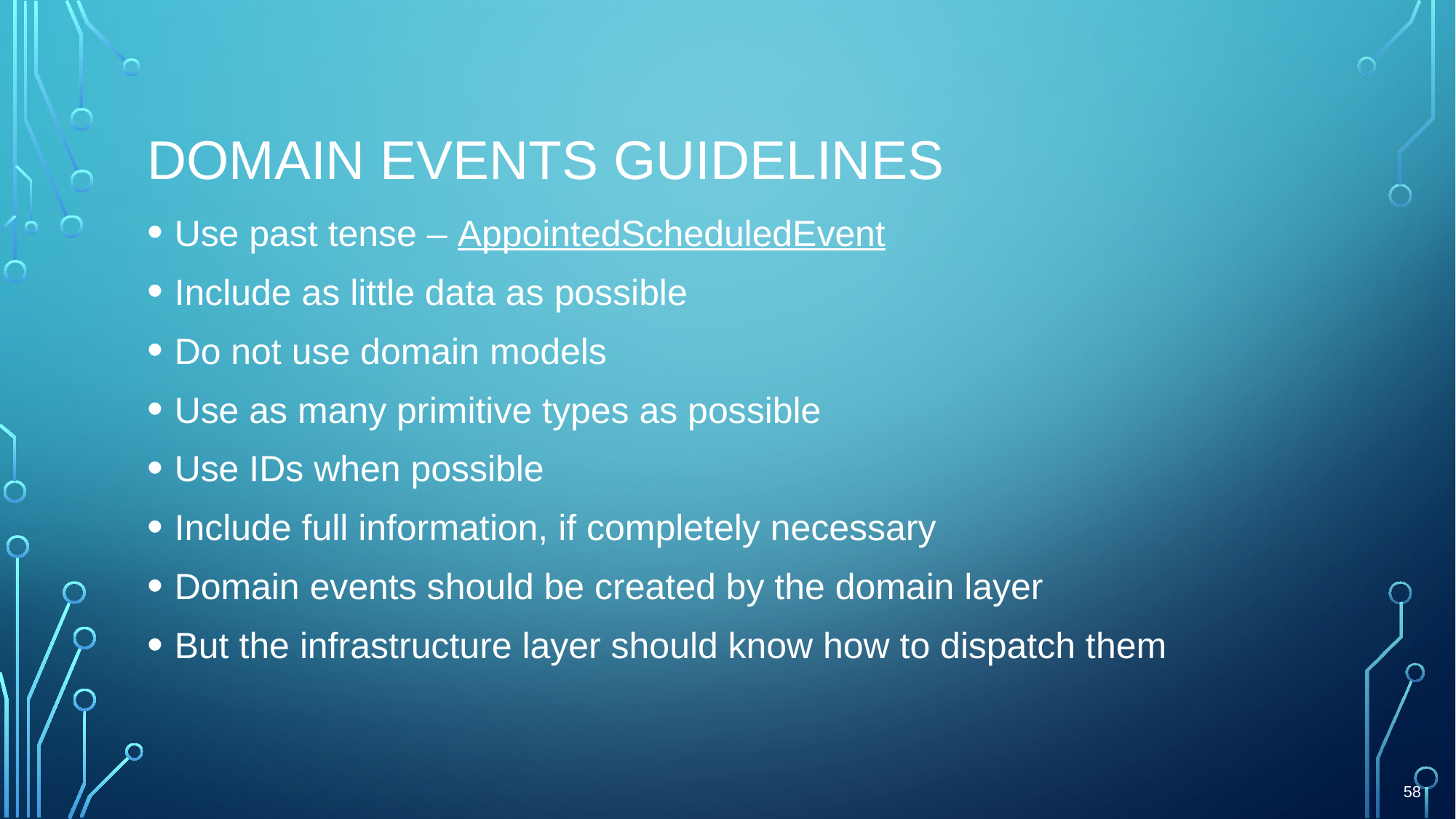

# Domain events guidelines
Use past tense – AppointedScheduledEvent
Include as little data as possible
Do not use domain models
Use as many primitive types as possible
Use IDs when possible
Include full information, if completely necessary
Domain events should be created by the domain layer
But the infrastructure layer should know how to dispatch them
58